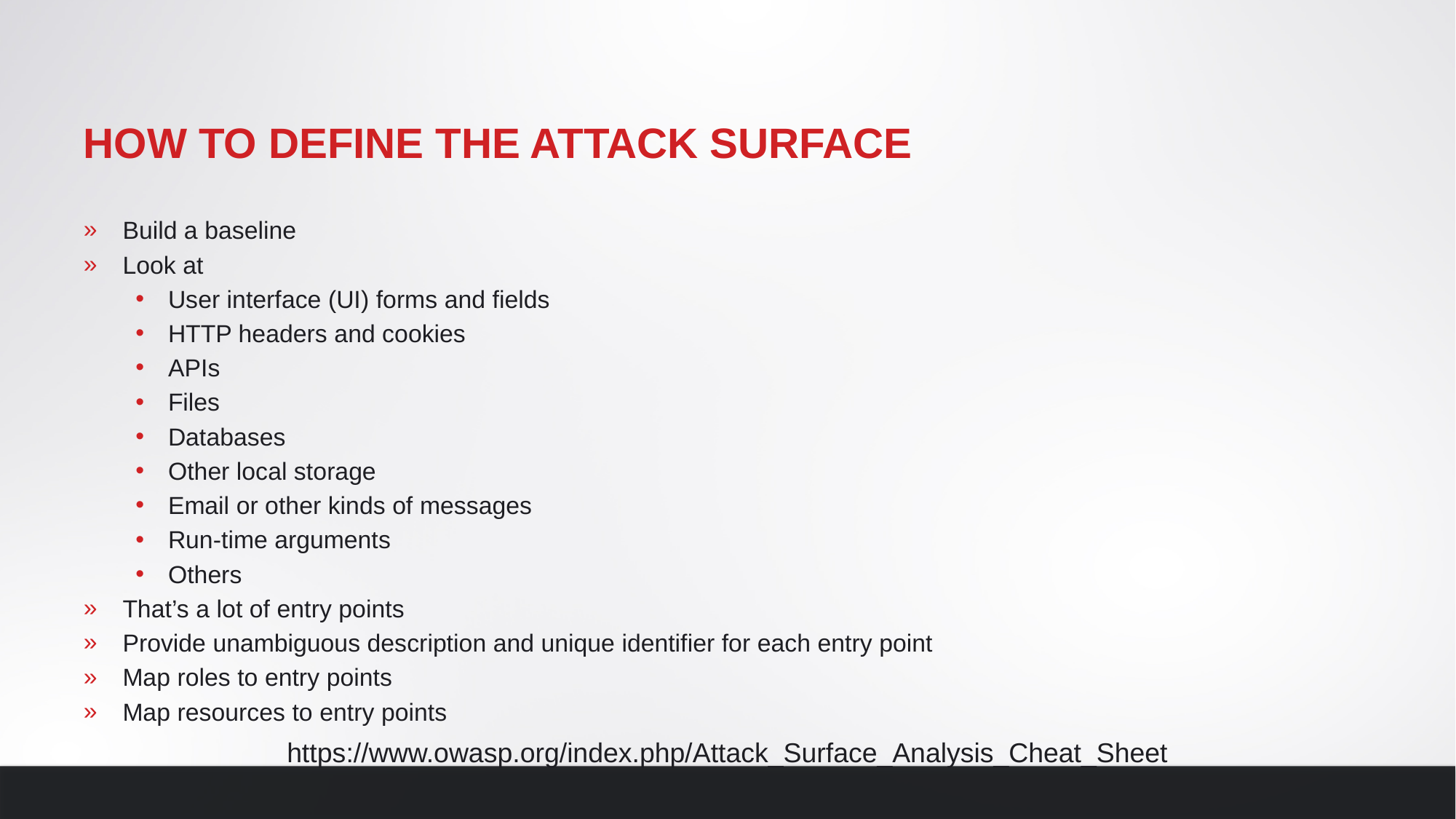

# How to define the attack surface
Build a baseline
Look at
User interface (UI) forms and fields
HTTP headers and cookies
APIs
Files
Databases
Other local storage
Email or other kinds of messages
Run-time arguments
Others
That’s a lot of entry points
Provide unambiguous description and unique identifier for each entry point
Map roles to entry points
Map resources to entry points

https://www.owasp.org/index.php/Attack_Surface_Analysis_Cheat_Sheet